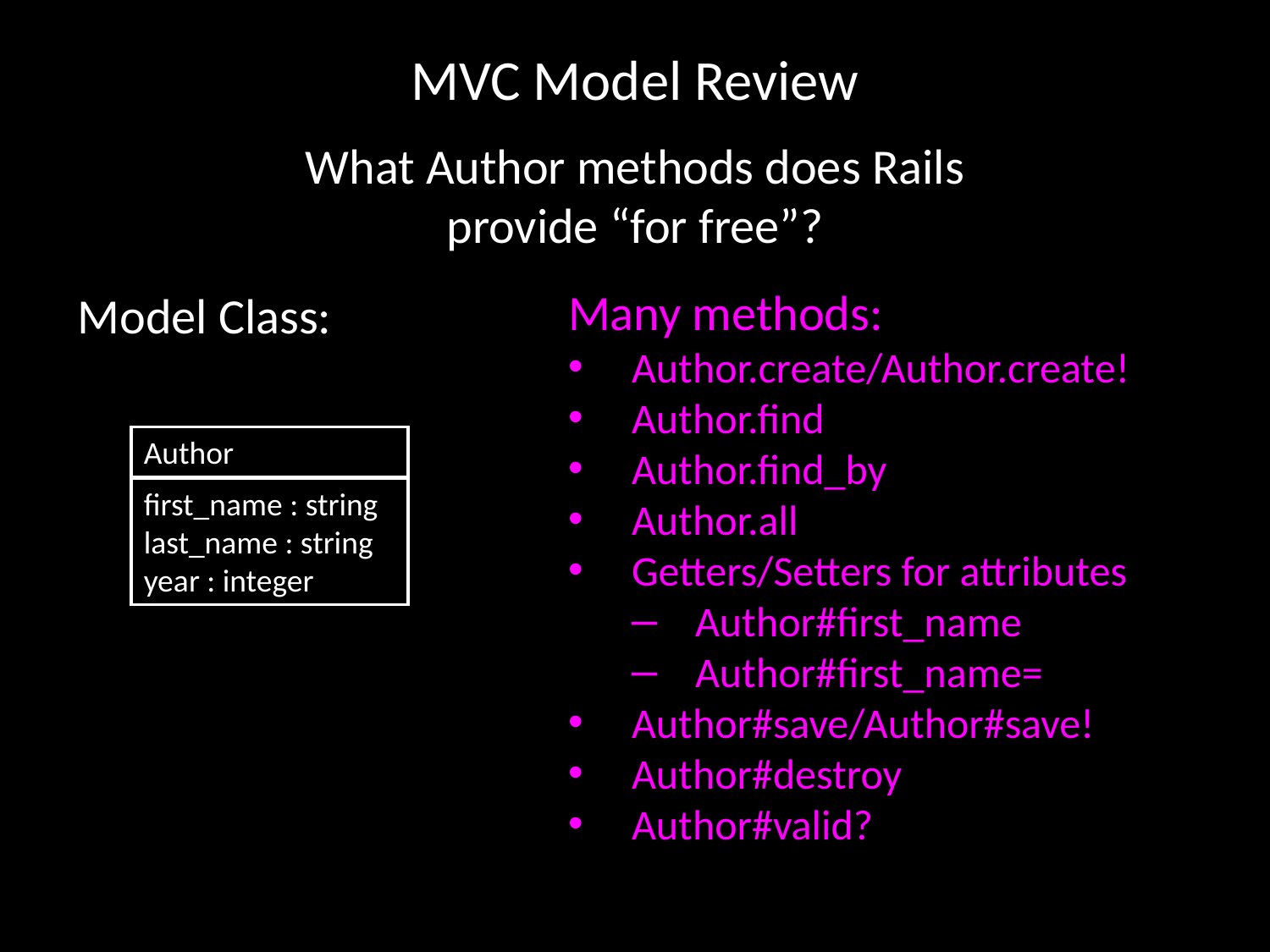

# MVC Model Review
What Author methods does Rails provide “for free”?
Many methods:
Author.create/Author.create!
Author.find
Author.find_by
Author.all
Getters/Setters for attributes
Author#first_name
Author#first_name=
Author#save/Author#save!
Author#destroy
Author#valid?

Model Class:
Author
first_name : string
last_name : string
year : integer